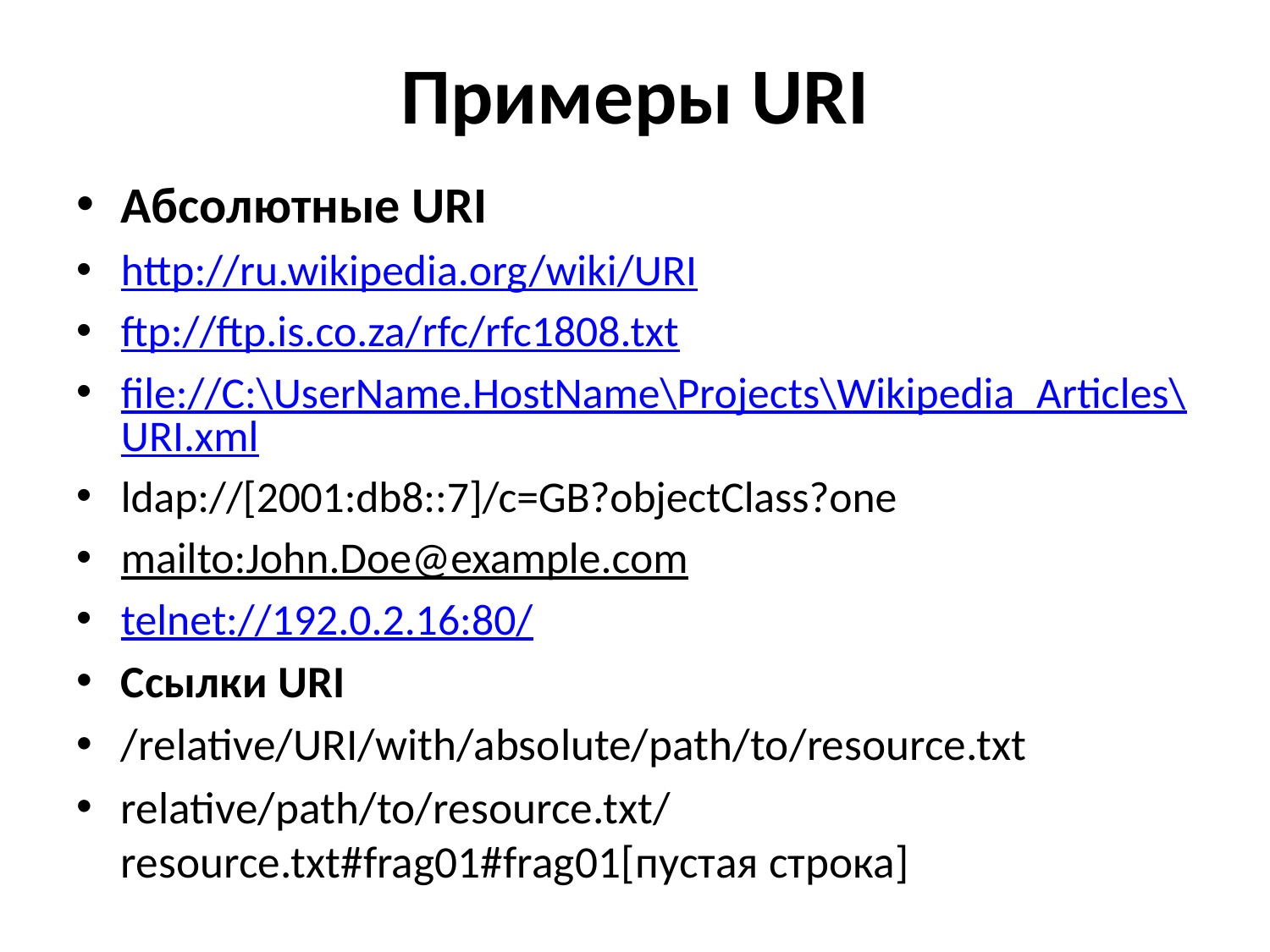

# Примеры URI
Абсолютные URI
http://ru.wikipedia.org/wiki/URI
ftp://ftp.is.co.za/rfc/rfc1808.txt
file://C:\UserName.HostName\Projects\Wikipedia_Articles\URI.xml
ldap://[2001:db8::7]/c=GB?objectClass?one
mailto:John.Doe@example.com
telnet://192.0.2.16:80/
Ссылки URI
/relative/URI/with/absolute/path/to/resource.txt
relative/path/to/resource.txt/resource.txt#frag01#frag01[пустая строка]